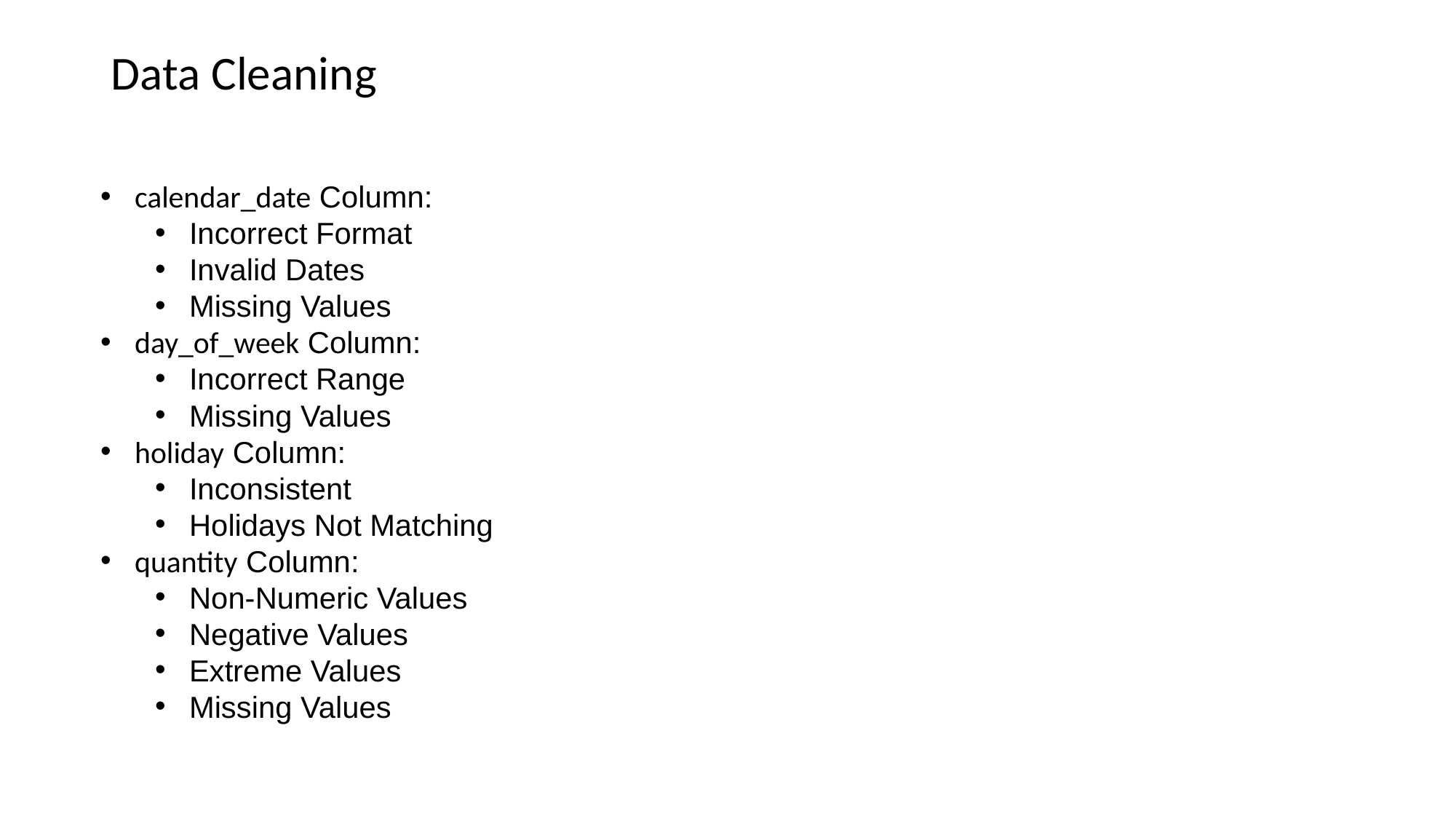

# Data Cleaning
calendar_date Column:
Incorrect Format
Invalid Dates
Missing Values
day_of_week Column:
Incorrect Range
Missing Values
holiday Column:
Inconsistent
Holidays Not Matching
quantity Column:
Non-Numeric Values
Negative Values
Extreme Values
Missing Values